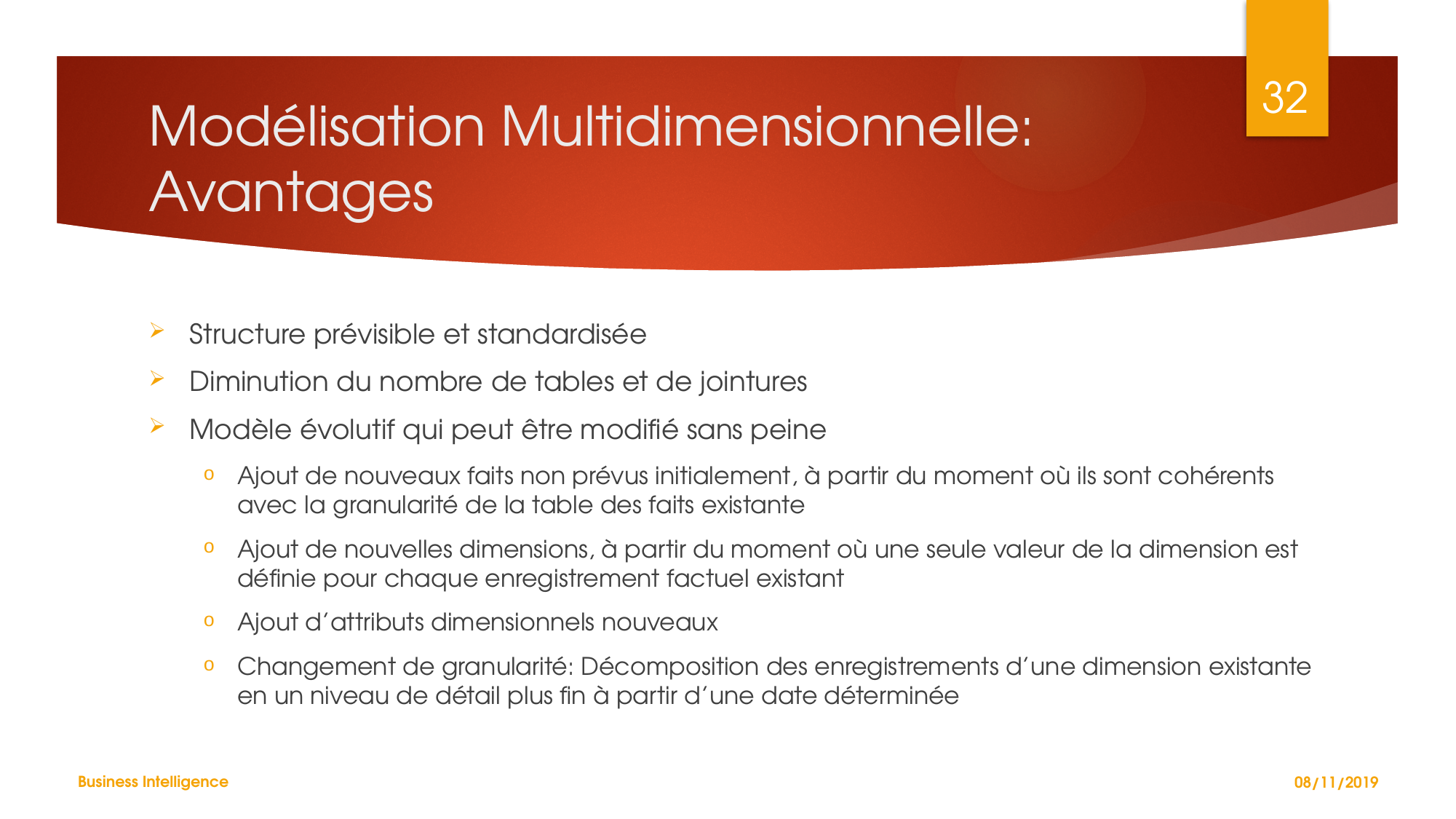

32
# Modélisation Multidimensionnelle: Avantages
Structure prévisible et standardisée
Diminution du nombre de tables et de jointures
Modèle évolutif qui peut être modifié sans peine
Ajout de nouveaux faits non prévus initialement, à partir du moment où ils sont cohérents avec la granularité de la table des faits existante
Ajout de nouvelles dimensions, à partir du moment où une seule valeur de la dimension est définie pour chaque enregistrement factuel existant
Ajout d’attributs dimensionnels nouveaux
Changement de granularité: Décomposition des enregistrements d’une dimension existante en un niveau de détail plus fin à partir d’une date déterminée
Business Intelligence
08/11/2019